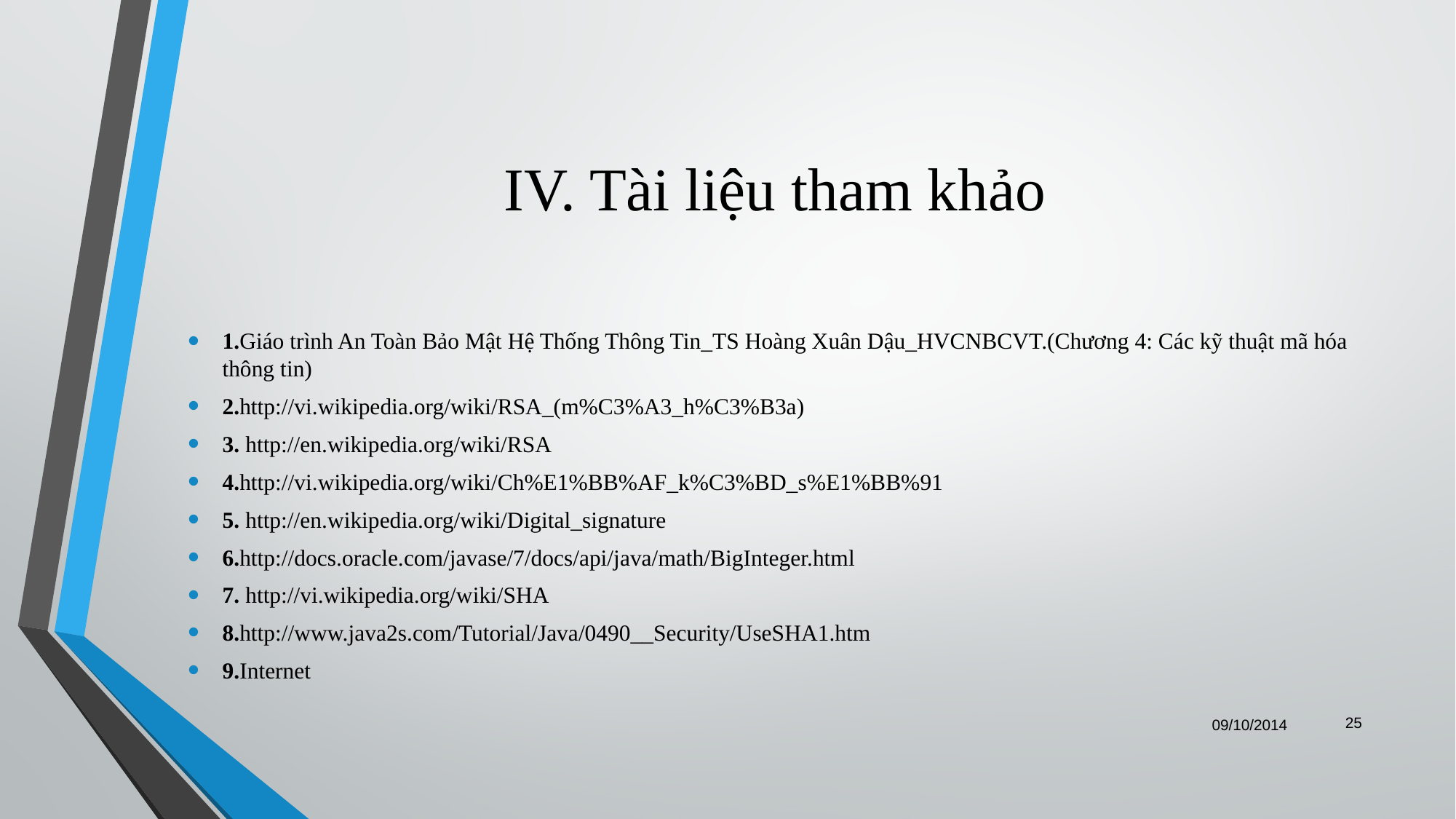

# IV. Tài liệu tham khảo
1.Giáo trình An Toàn Bảo Mật Hệ Thống Thông Tin_TS Hoàng Xuân Dậu_HVCNBCVT.(Chương 4: Các kỹ thuật mã hóa thông tin)
2.http://vi.wikipedia.org/wiki/RSA_(m%C3%A3_h%C3%B3a)
3. http://en.wikipedia.org/wiki/RSA
4.http://vi.wikipedia.org/wiki/Ch%E1%BB%AF_k%C3%BD_s%E1%BB%91
5. http://en.wikipedia.org/wiki/Digital_signature
6.http://docs.oracle.com/javase/7/docs/api/java/math/BigInteger.html
7. http://vi.wikipedia.org/wiki/SHA
8.http://www.java2s.com/Tutorial/Java/0490__Security/UseSHA1.htm
9.Internet
25
09/10/2014